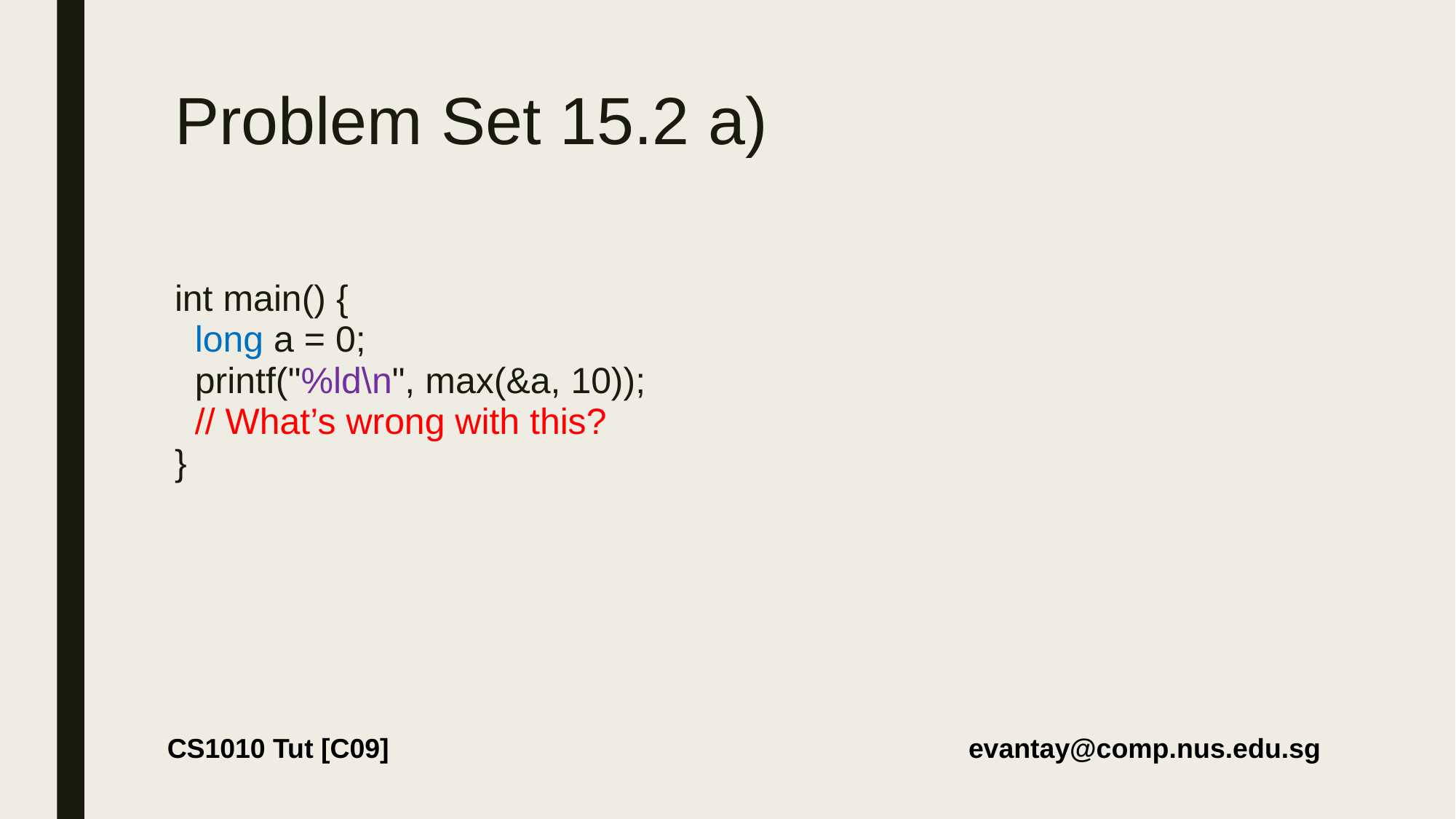

# Problem Set 15.2 a)
int main() {
  long a = 0;
  printf("%ld\n", max(&a, 10));
  // What’s wrong with this?
}